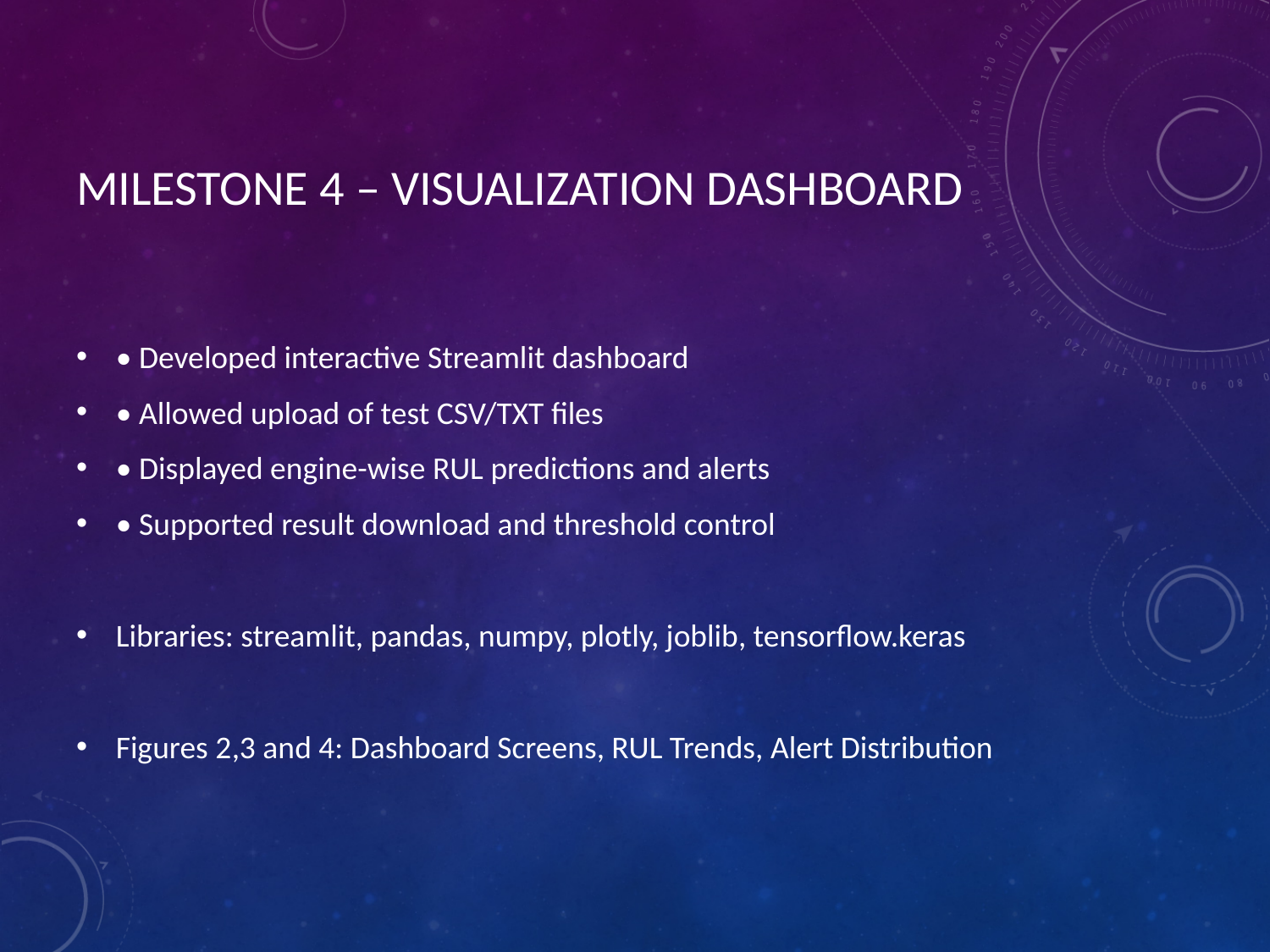

# Milestone 4 – Visualization Dashboard
• Developed interactive Streamlit dashboard
• Allowed upload of test CSV/TXT files
• Displayed engine-wise RUL predictions and alerts
• Supported result download and threshold control

Libraries: streamlit, pandas, numpy, plotly, joblib, tensorflow.keras

Figures 2,3 and 4: Dashboard Screens, RUL Trends, Alert Distribution